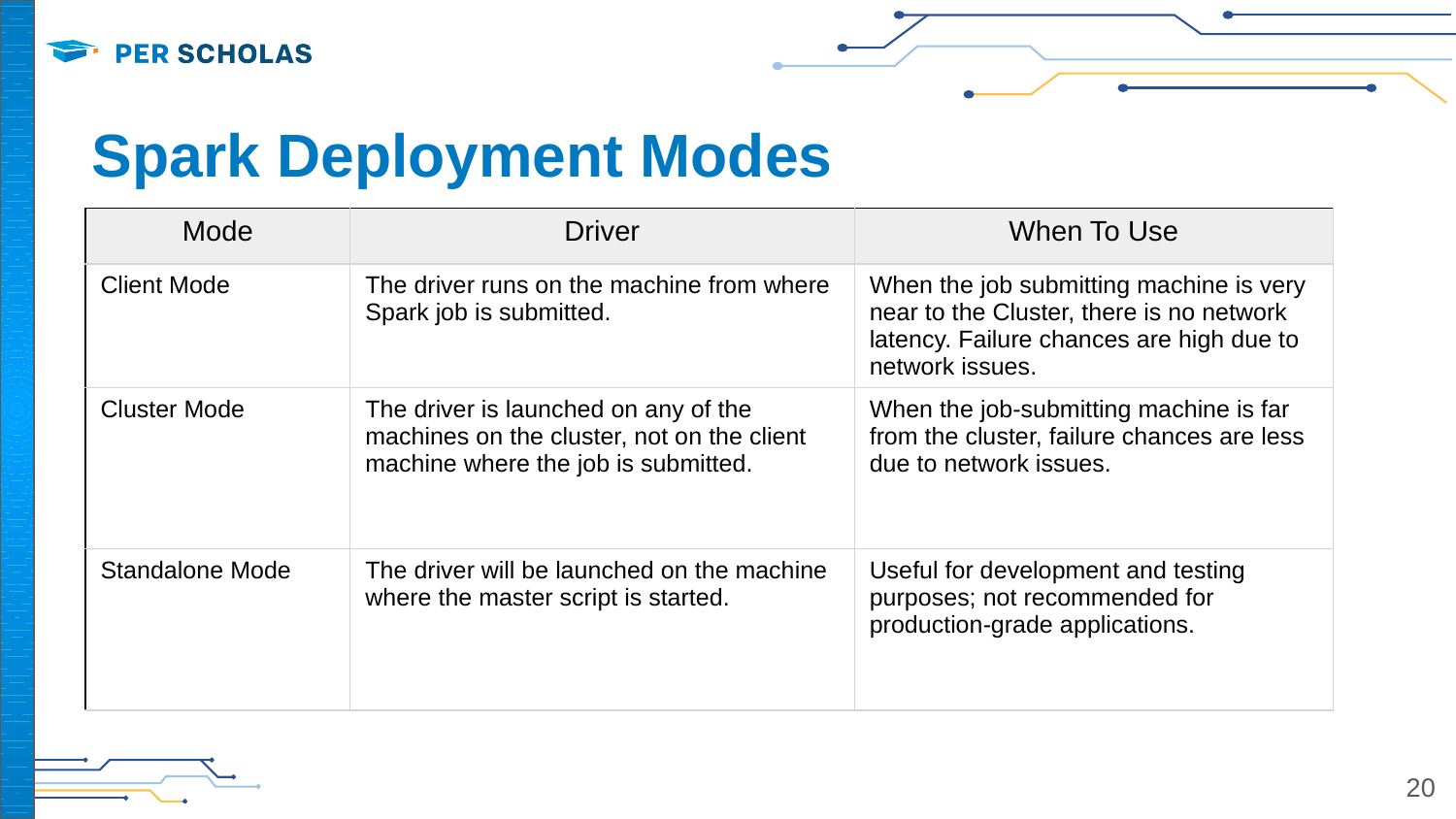

# Spark Deployment Modes
| Mode | Driver | When To Use |
| --- | --- | --- |
| Client Mode | The driver runs on the machine from where Spark job is submitted. | When the job submitting machine is very near to the Cluster, there is no network latency. Failure chances are high due to network issues. |
| Cluster Mode | The driver is launched on any of the machines on the cluster, not on the client machine where the job is submitted. | When the job-submitting machine is far from the cluster, failure chances are less due to network issues. |
| Standalone Mode | The driver will be launched on the machine where the master script is started. | Useful for development and testing purposes; not recommended for production-grade applications. |
20